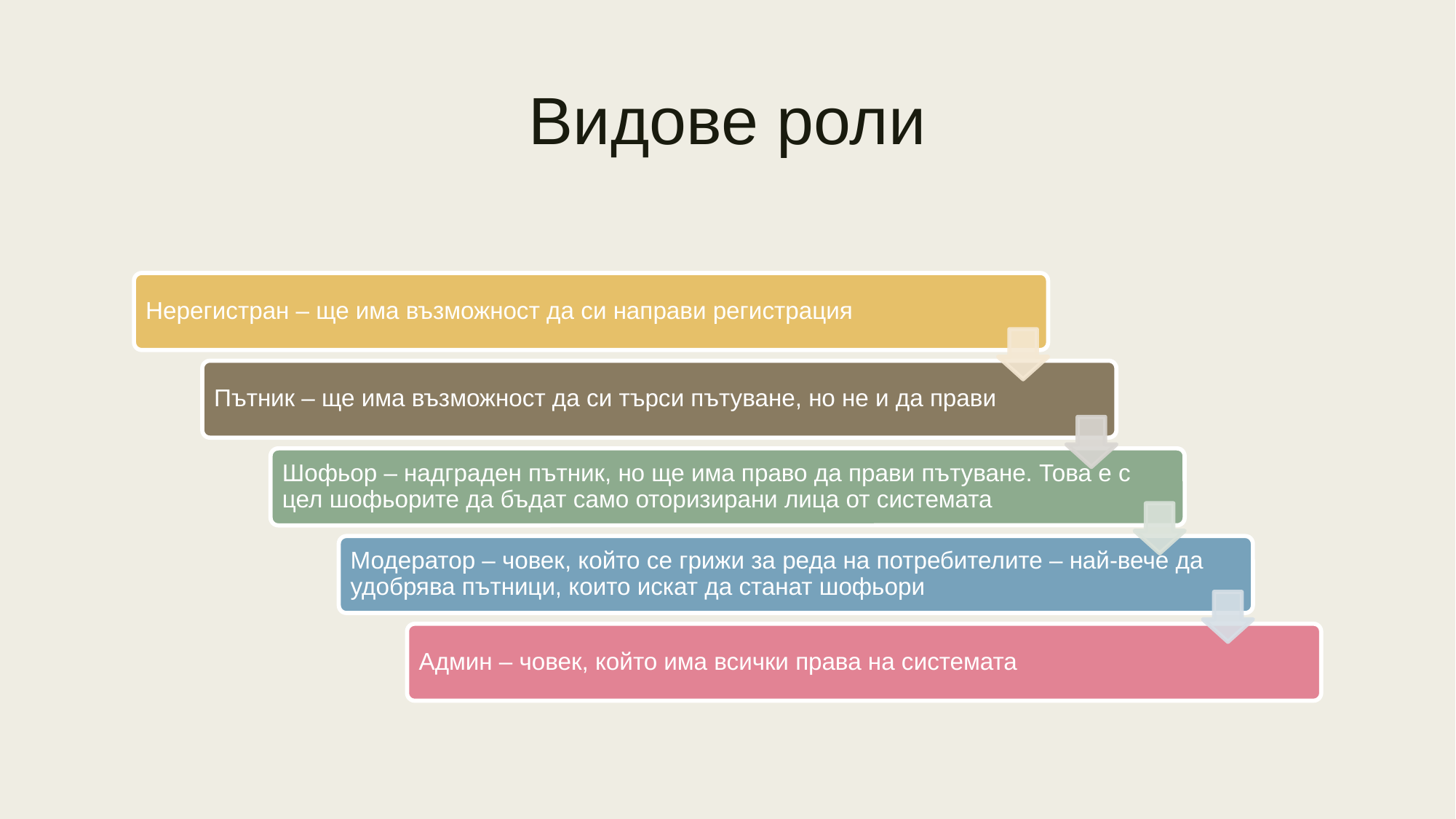

# Видове роли
Нерегистран – ще има възможност да си направи регистрация
Пътник – ще има възможност да си търси пътуване, но не и да прави
Шофьор – надграден пътник, но ще има право да прави пътуване. Това е с цел шофьорите да бъдат само оторизирани лица от системата
Модератор – човек, който се грижи за реда на потребителите – най-вече да удобрява пътници, които искат да станат шофьори
Админ – човек, който има всички права на системата